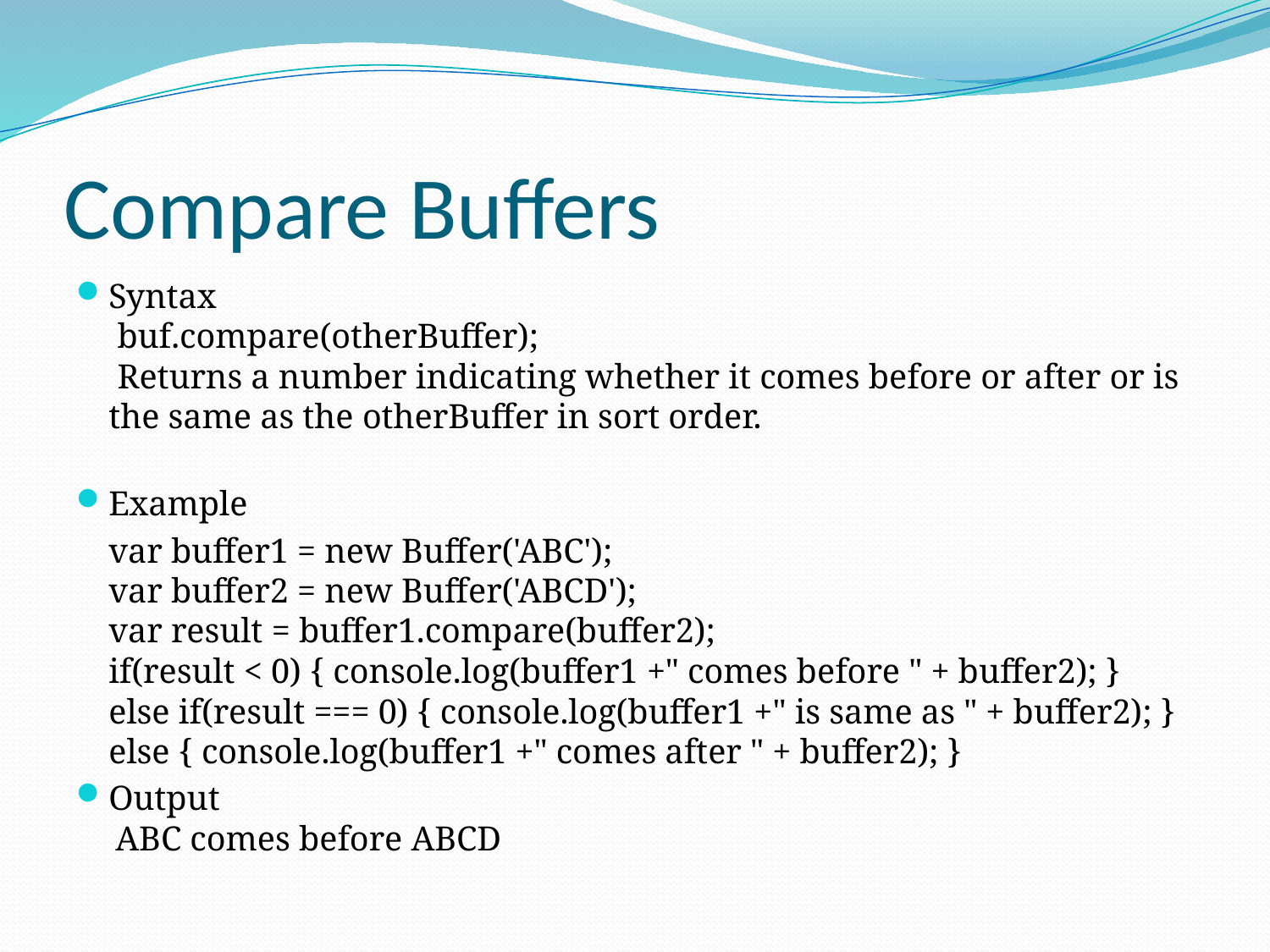

# Compare Buffers
Syntax
 buf.compare(otherBuffer);
 Returns a number indicating whether it comes before or after or is the same as the otherBuffer in sort order.
Example
	var buffer1 = new Buffer('ABC');
var buffer2 = new Buffer('ABCD');
var result = buffer1.compare(buffer2);
if(result < 0) { console.log(buffer1 +" comes before " + buffer2); }
else if(result === 0) { console.log(buffer1 +" is same as " + buffer2); }
else { console.log(buffer1 +" comes after " + buffer2); }
Output
 ABC comes before ABCD